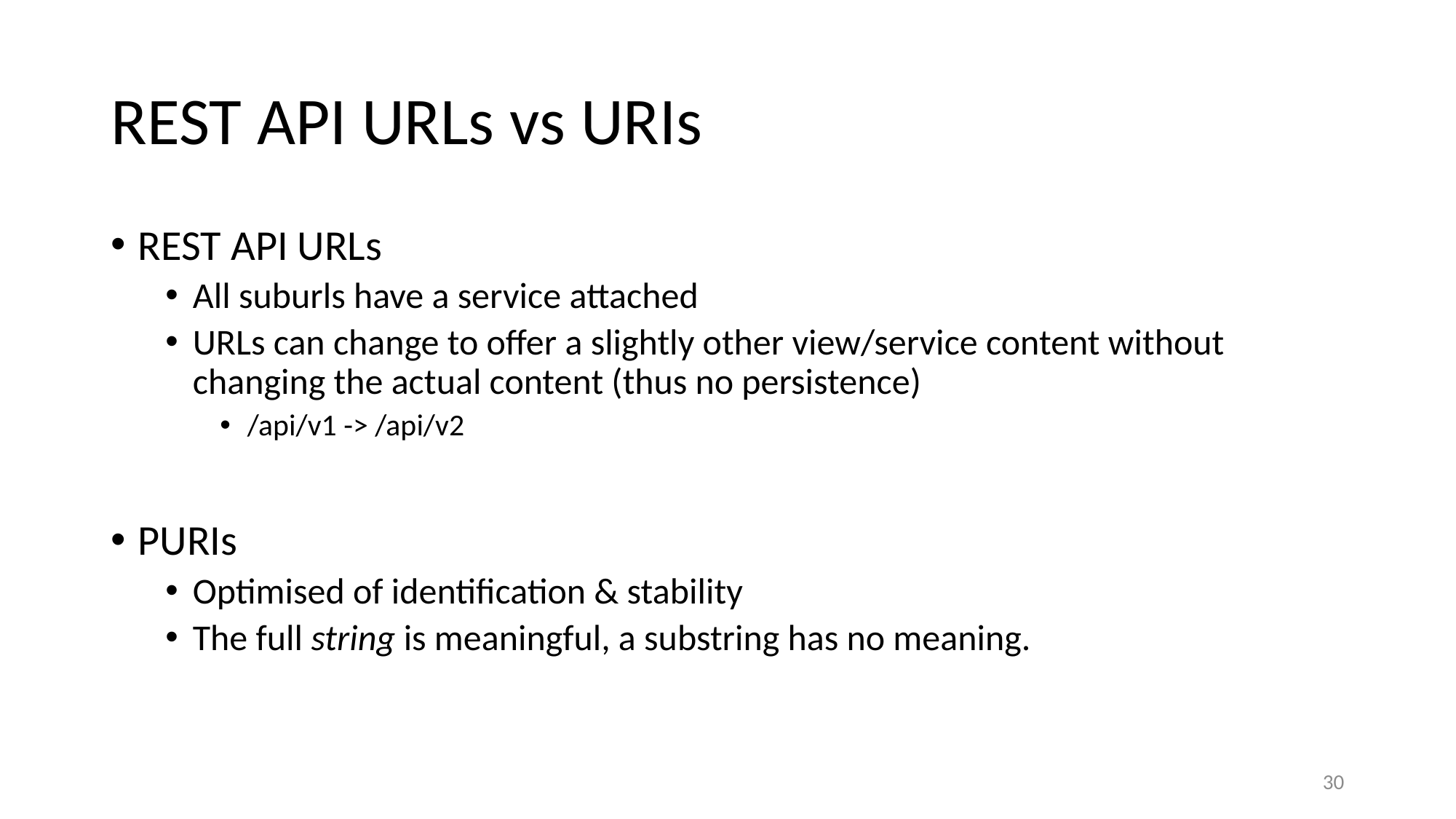

# REST API URLs vs URIs
REST API URLs
All suburls have a service attached
URLs can change to offer a slightly other view/service content without changing the actual content (thus no persistence)
/api/v1 -> /api/v2

PURIs
Optimised of identification & stability
The full string is meaningful, a substring has no meaning.
30